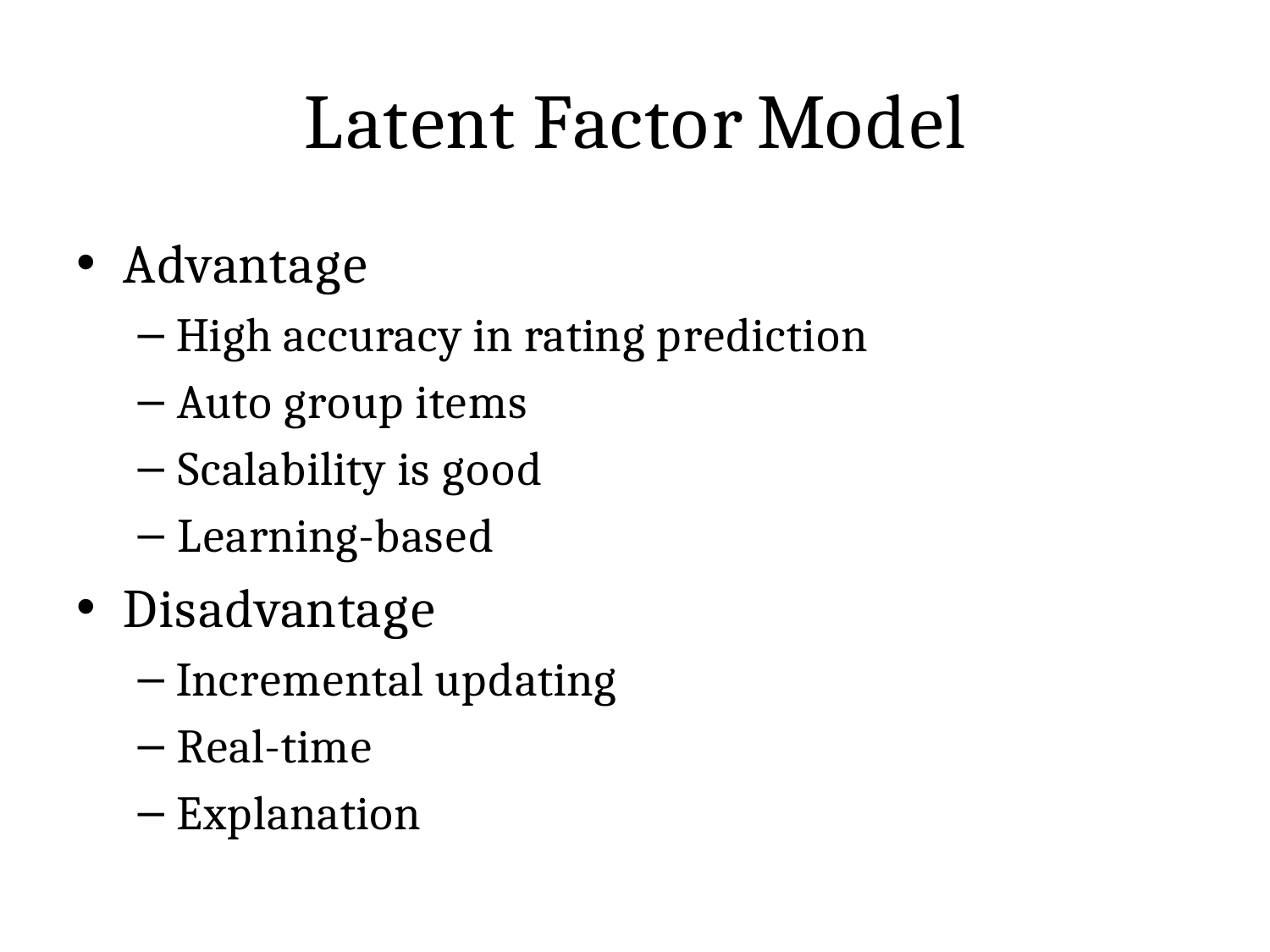

# Latent Factor Model
Advantage
High accuracy in rating prediction
Auto group items
Scalability is good
Learning-based
Disadvantage
Incremental updating
Real-time
Explanation